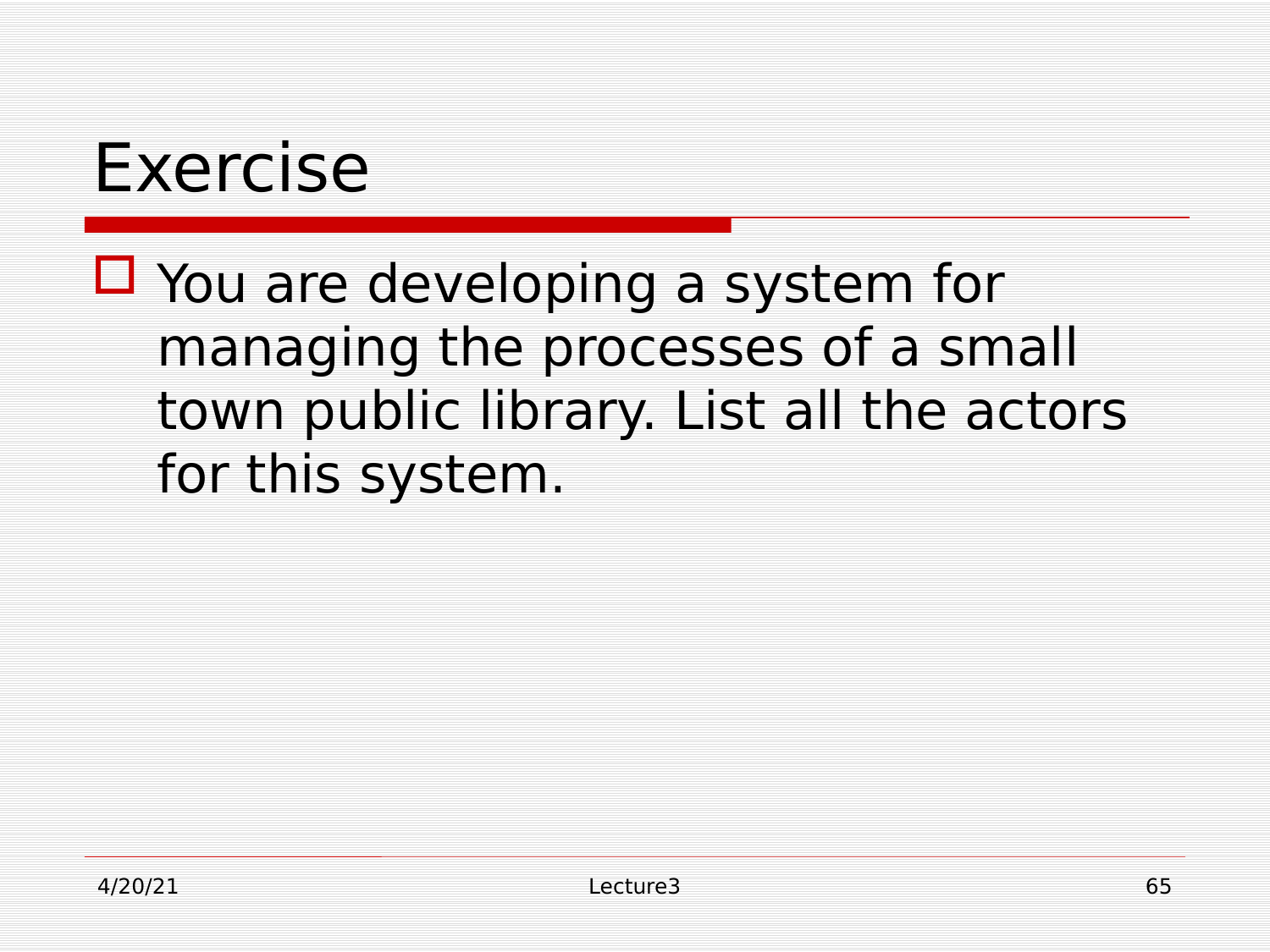

# Exercise
You are developing a system for managing the processes of a small town public library. List all the actors for this system.
4/20/21
Lecture3
65